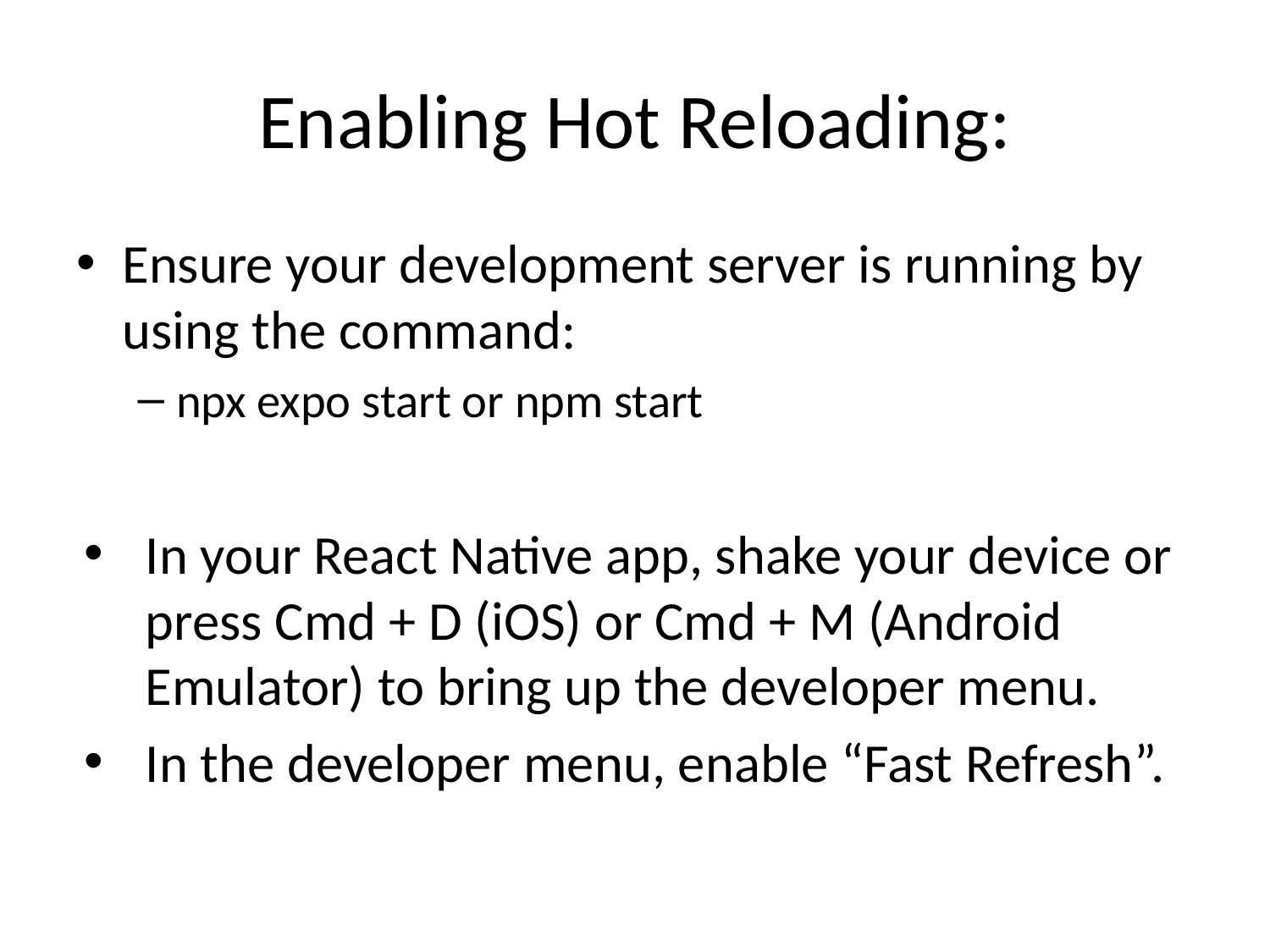

# Enabling Hot Reloading:
Ensure your development server is running by using the command:
npx expo start or npm start

In your React Native app, shake your device or press Cmd + D (iOS) or Cmd + M (Android Emulator) to bring up the developer menu.
In the developer menu, enable “Fast Refresh”.